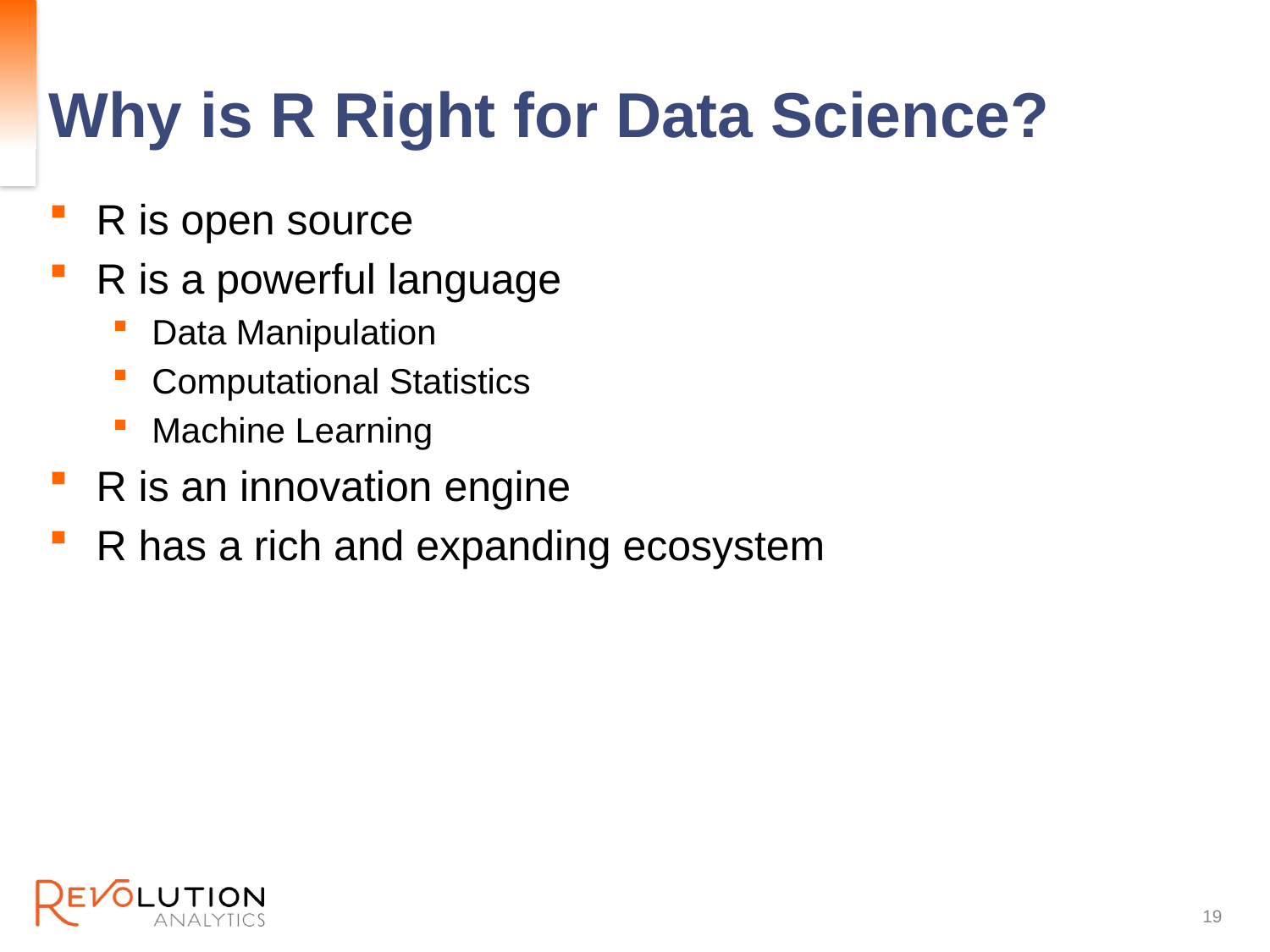

# Why is R Right for Data Science?
R is open source
R is a powerful language
Data Manipulation
Computational Statistics
Machine Learning
R is an innovation engine
R has a rich and expanding ecosystem
19